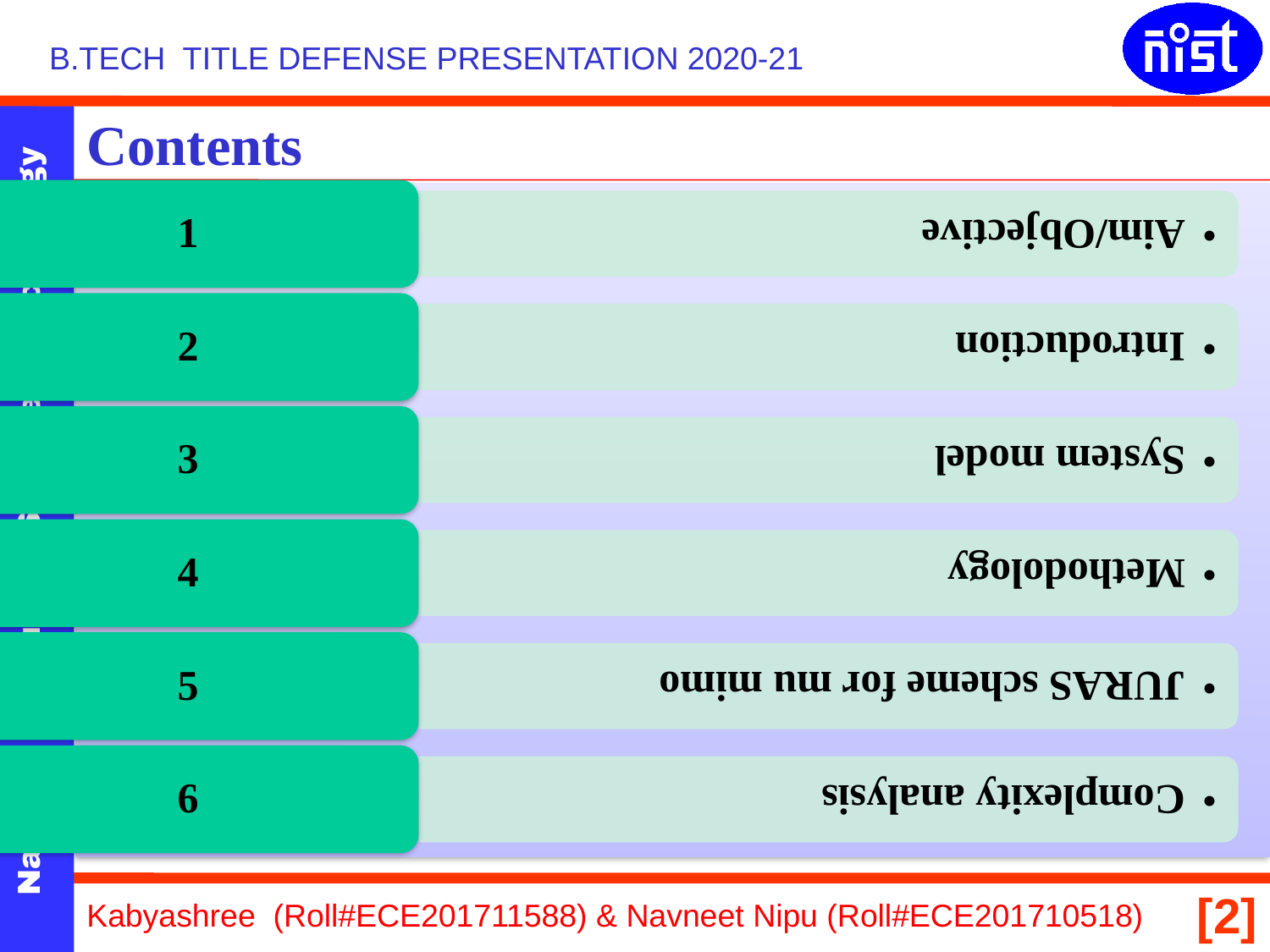

Contents
Aim/Objective
1
Introduction
2
System model
3
Methodology
4
JURAS scheme for mu mimo
5
Complexity analysis
6